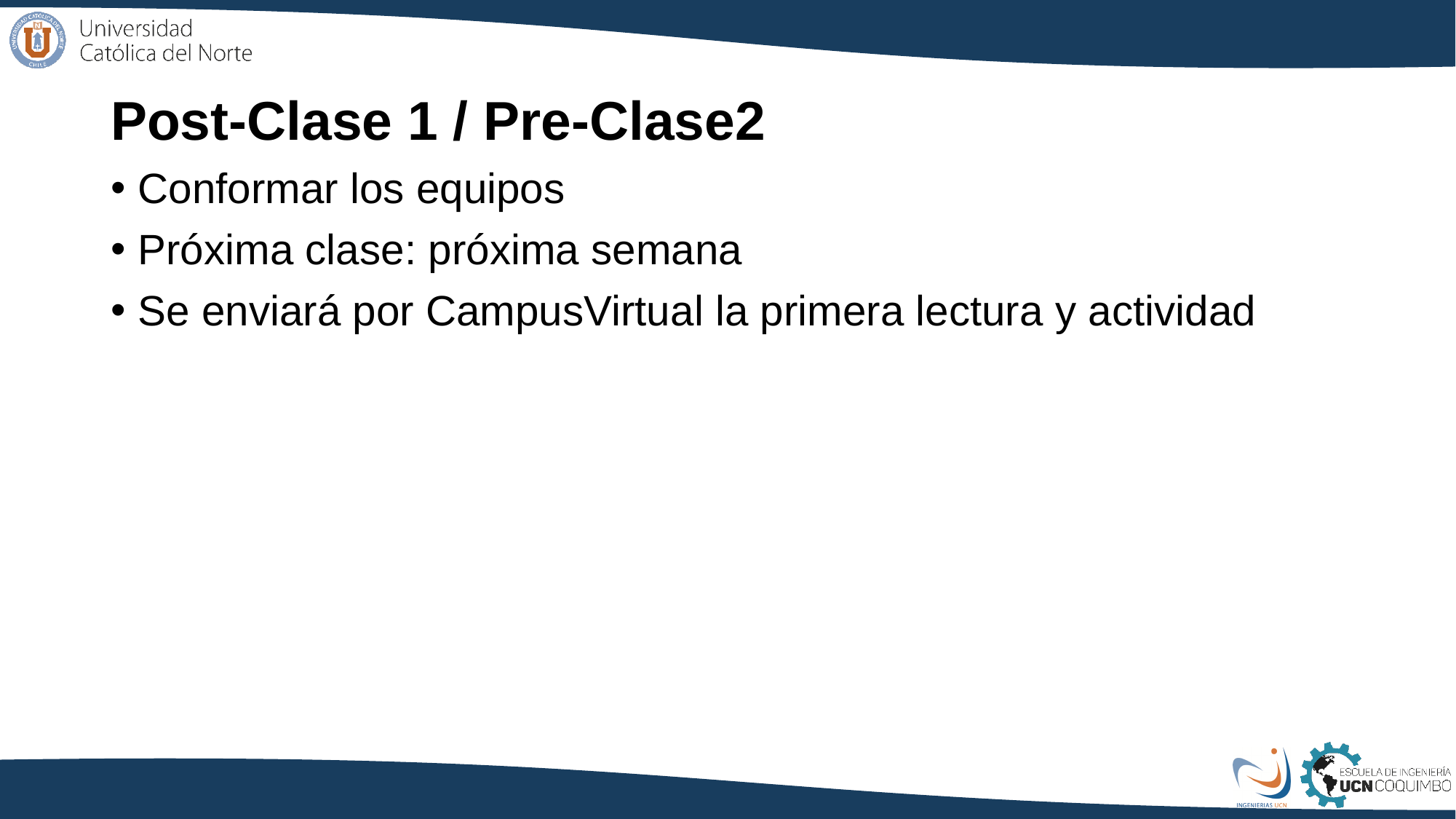

Post-Clase 1 / Pre-Clase2
Conformar los equipos
Próxima clase: próxima semana
Se enviará por CampusVirtual la primera lectura y actividad